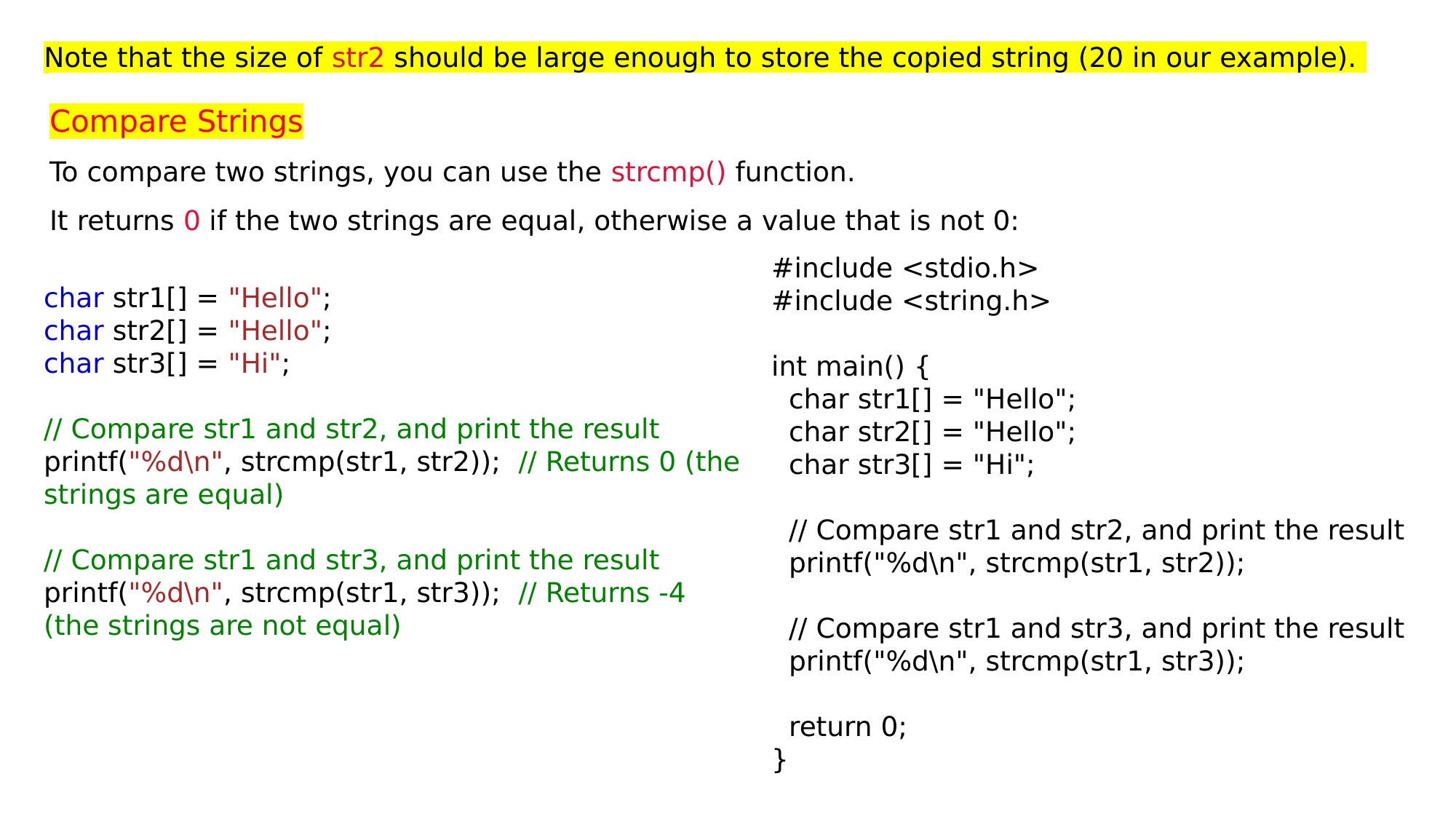

Note that the size of str2 should be large enough to store the copied string (20 in our example).
Compare Strings
To compare two strings, you can use the strcmp() function.
It returns 0 if the two strings are equal, otherwise a value that is not 0:
#include <stdio.h>
#include <string.h>

int main() {
  char str1[] = "Hello";
  char str2[] = "Hello";
  char str3[] = "Hi";

  // Compare str1 and str2, and print the result
  printf("%d\n", strcmp(str1, str2));

  // Compare str1 and str3, and print the result
  printf("%d\n", strcmp(str1, str3));

  return 0;
}
char str1[] = "Hello";
char str2[] = "Hello";
char str3[] = "Hi";
// Compare str1 and str2, and print the result
printf("%d\n", strcmp(str1, str2));  // Returns 0 (the strings are equal)
// Compare str1 and str3, and print the result
printf("%d\n", strcmp(str1, str3));  // Returns -4 (the strings are not equal)